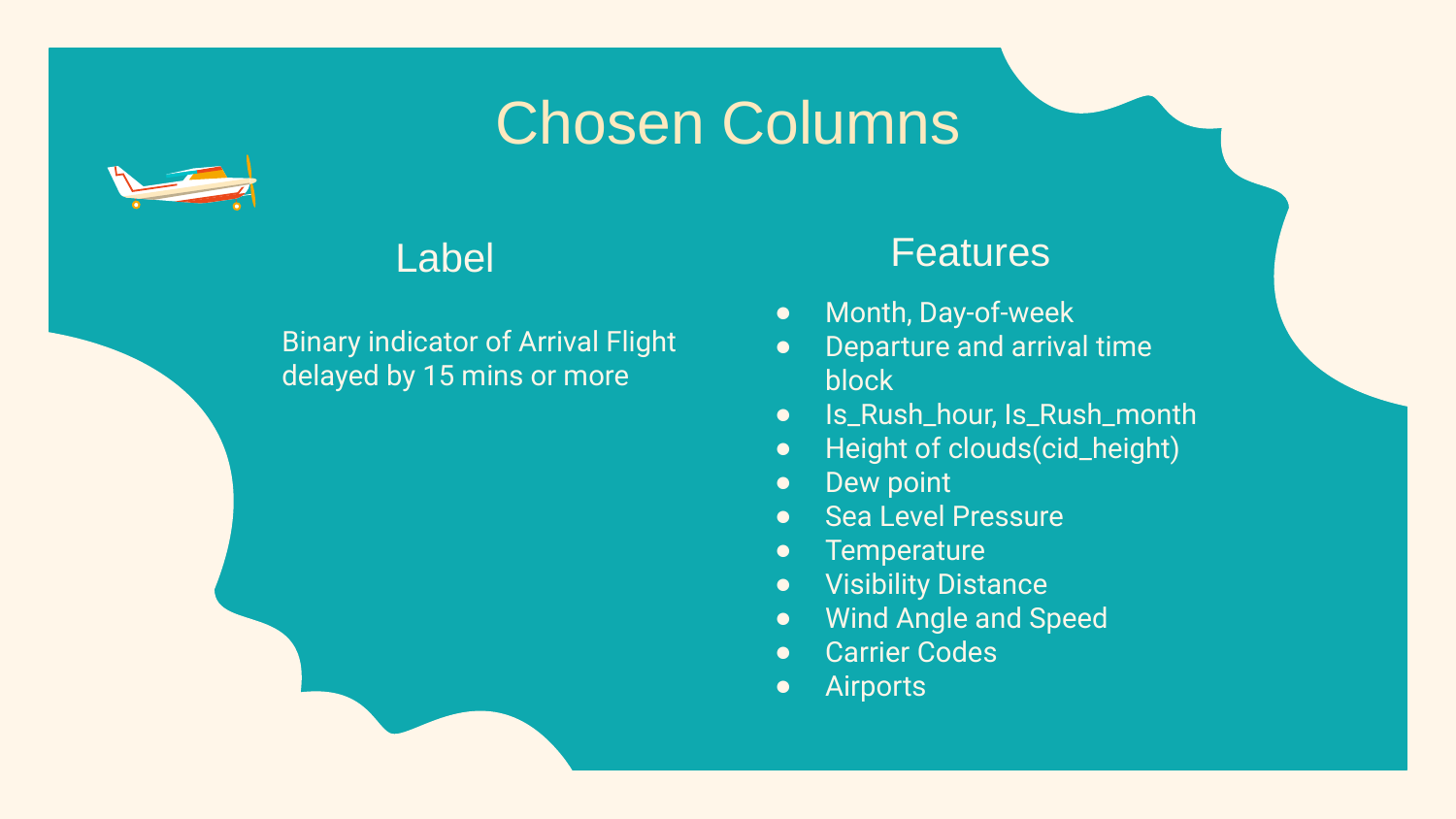

Chosen Columns
# Features
Label
Month, Day-of-week
Departure and arrival time block
Is_Rush_hour, Is_Rush_month
Height of clouds(cid_height)
Dew point
Sea Level Pressure
Temperature
Visibility Distance
Wind Angle and Speed
Carrier Codes
Airports
Binary indicator of Arrival Flight delayed by 15 mins or more